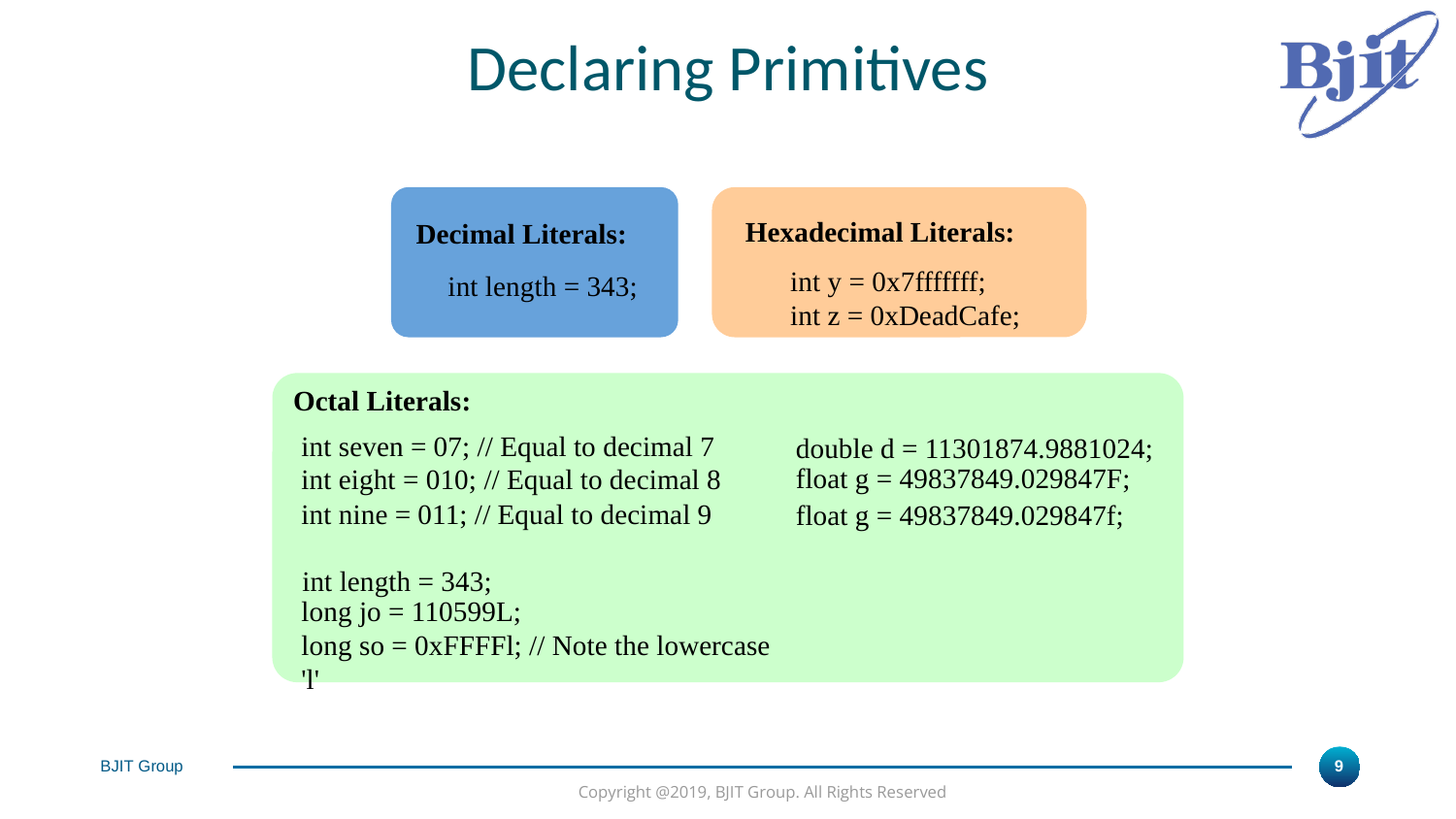

Declaring Primitives

Decimal Literals:
int length = 343;

Hexadecimal Literals:
int y = 0x7fffffff;
int z = 0xDeadCafe;

Octal Literals:
int seven = 07; // Equal to decimal 7
int eight = 010; // Equal to decimal 8
int nine = 011; // Equal to decimal 9
int length = 343;
long jo = 110599L;
long so = 0xFFFFl; // Note the lowercase 'l'
double d = 11301874.9881024;
float g = 49837849.029847F;
float g = 49837849.029847f;